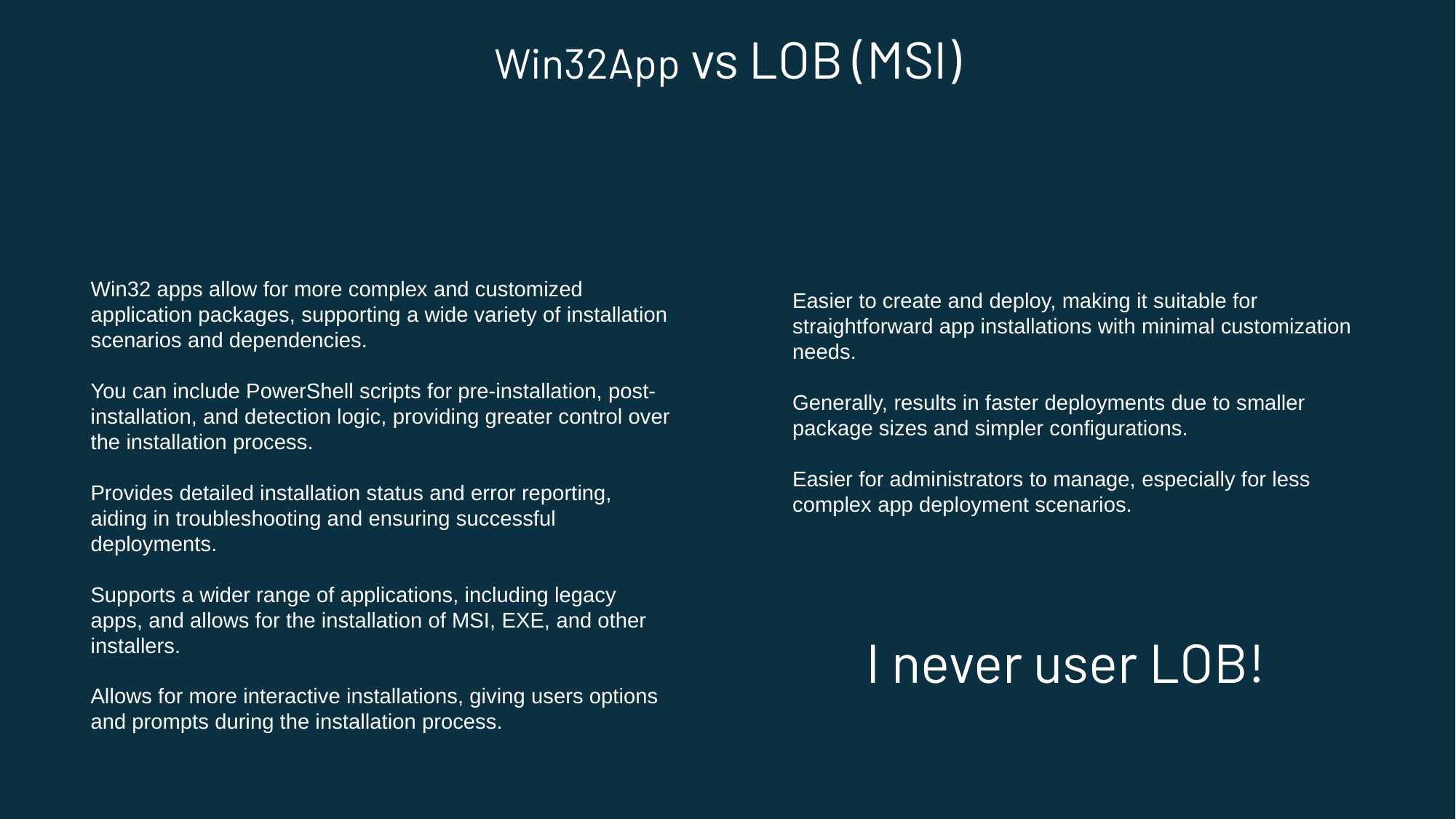

Win32App vs LOB (MSI)

Win32 apps allow for more complex and customized application packages, supporting a wide variety of installation scenarios and dependencies.

You can include PowerShell scripts for pre-installation, post-installation, and detection logic, providing greater control over the installation process.

Provides detailed installation status and error reporting, aiding in troubleshooting and ensuring successful deployments.

Supports a wider range of applications, including legacy apps, and allows for the installation of MSI, EXE, and other installers.

Allows for more interactive installations, giving users options and prompts during the installation process.
Easier to create and deploy, making it suitable for straightforward app installations with minimal customization needs.

Generally, results in faster deployments due to smaller package sizes and simpler configurations.

Easier for administrators to manage, especially for less complex app deployment scenarios.
I never user LOB!